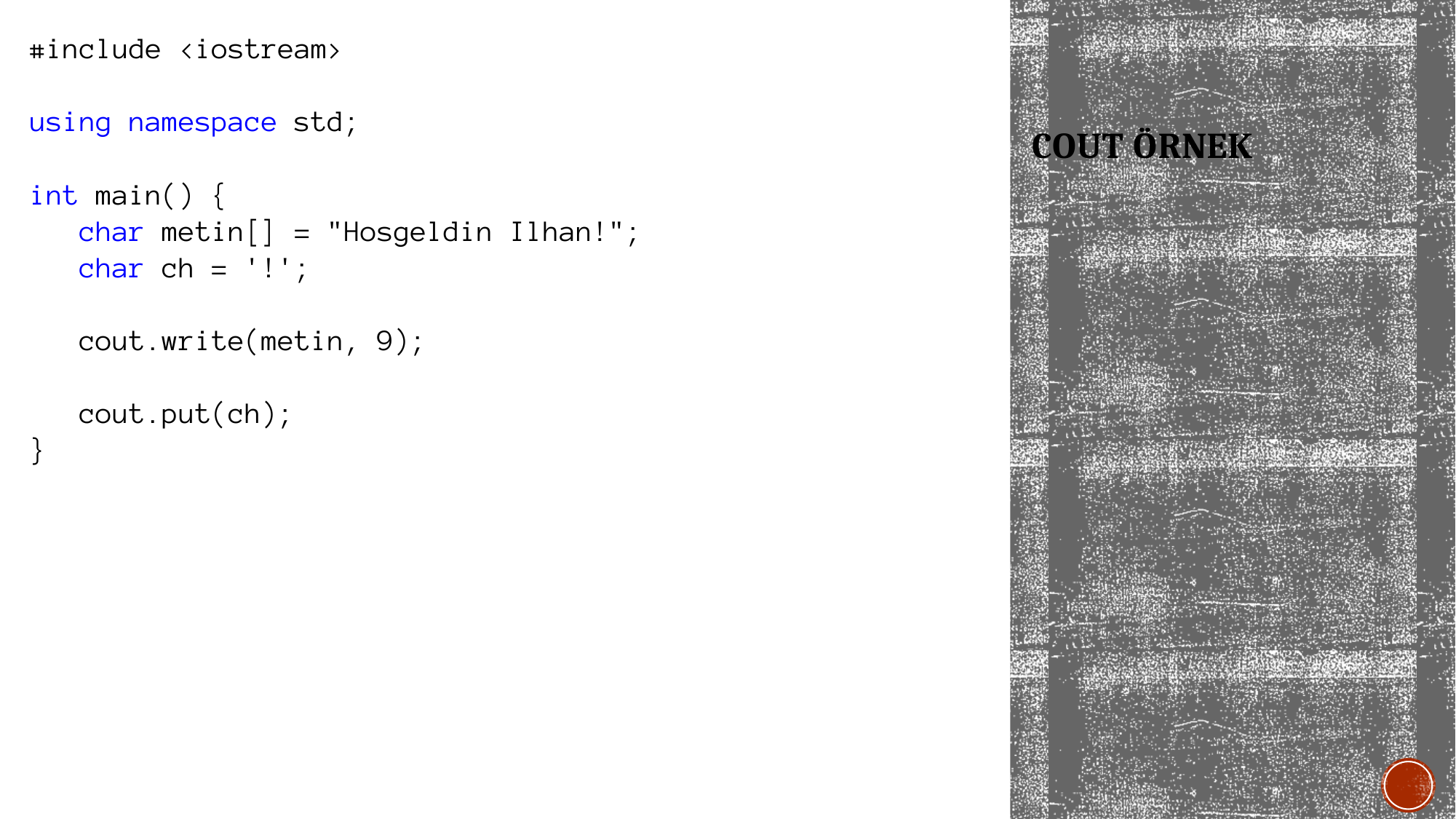

#include <iostream>

using namespace std;

int main() {
   char metin[] = "Hosgeldin Ilhan!";
   char ch = '!';

   cout.write(metin, 9);

   cout.put(ch);
}
# COUT Örnek